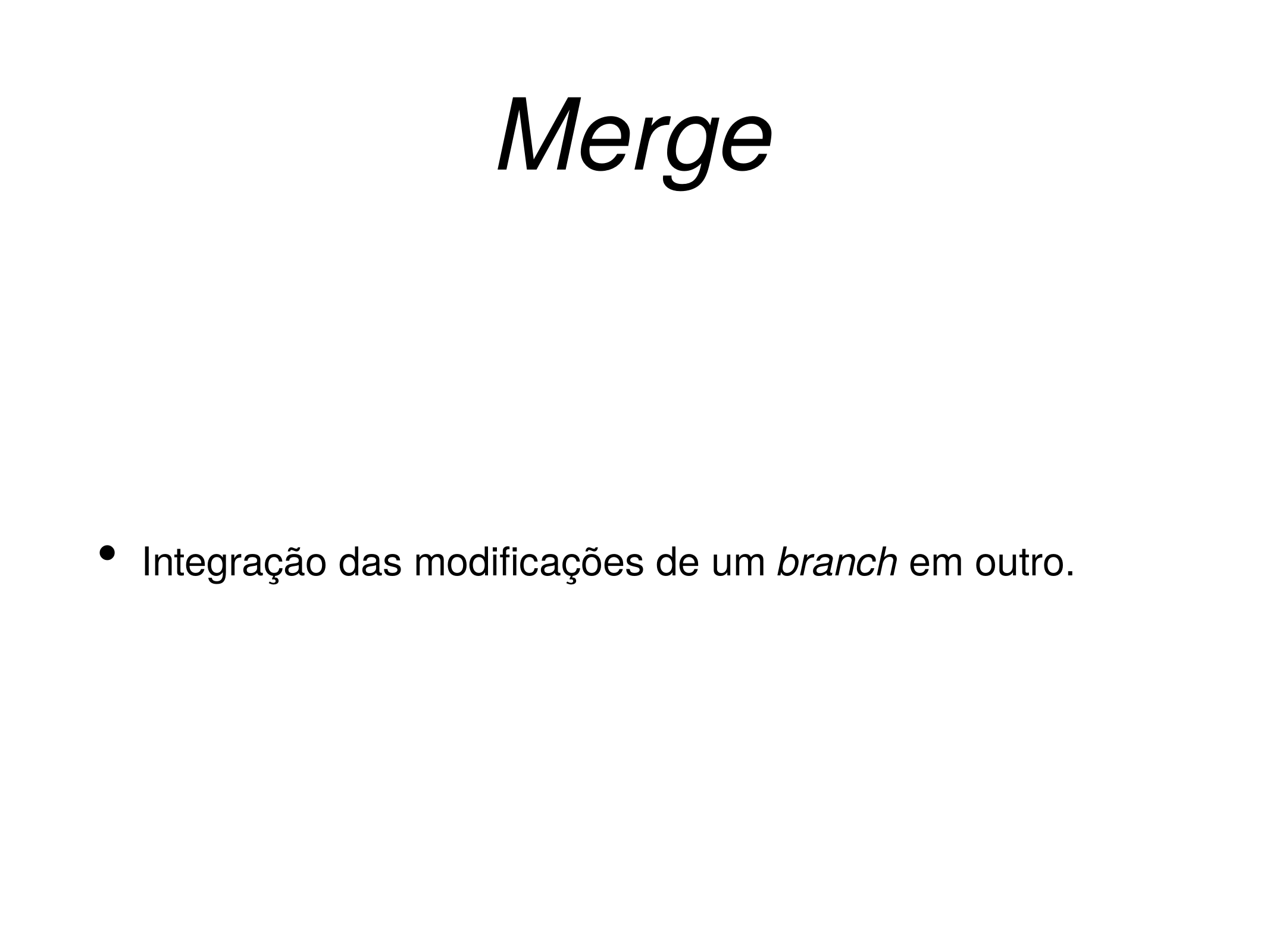

# Merge
Integração das modificações de um branch em outro.